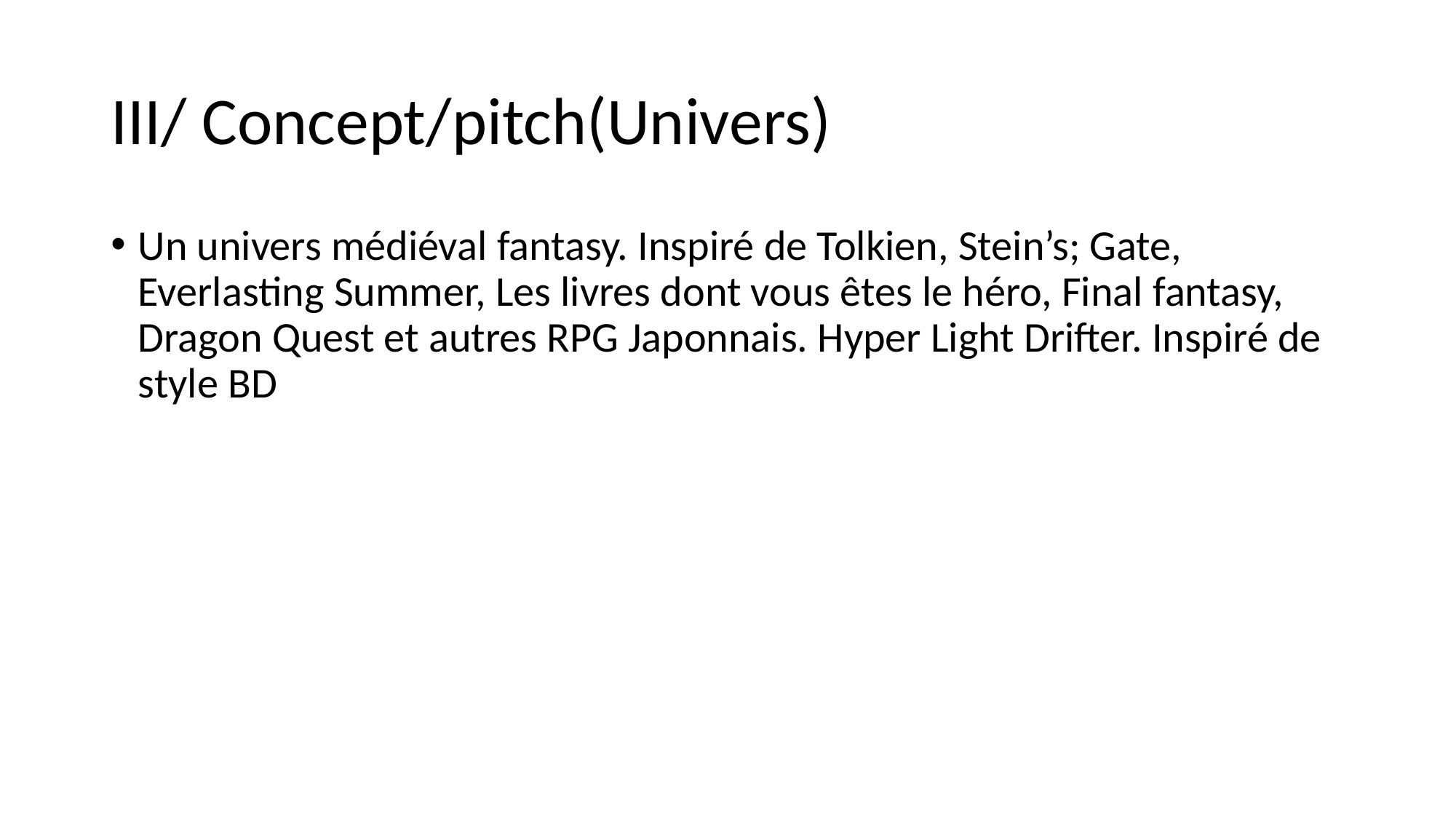

# III/ Concept/pitch(Univers)
Un univers médiéval fantasy. Inspiré de Tolkien, Stein’s; Gate, Everlasting Summer, Les livres dont vous êtes le héro, Final fantasy, Dragon Quest et autres RPG Japonnais. Hyper Light Drifter. Inspiré de style BD